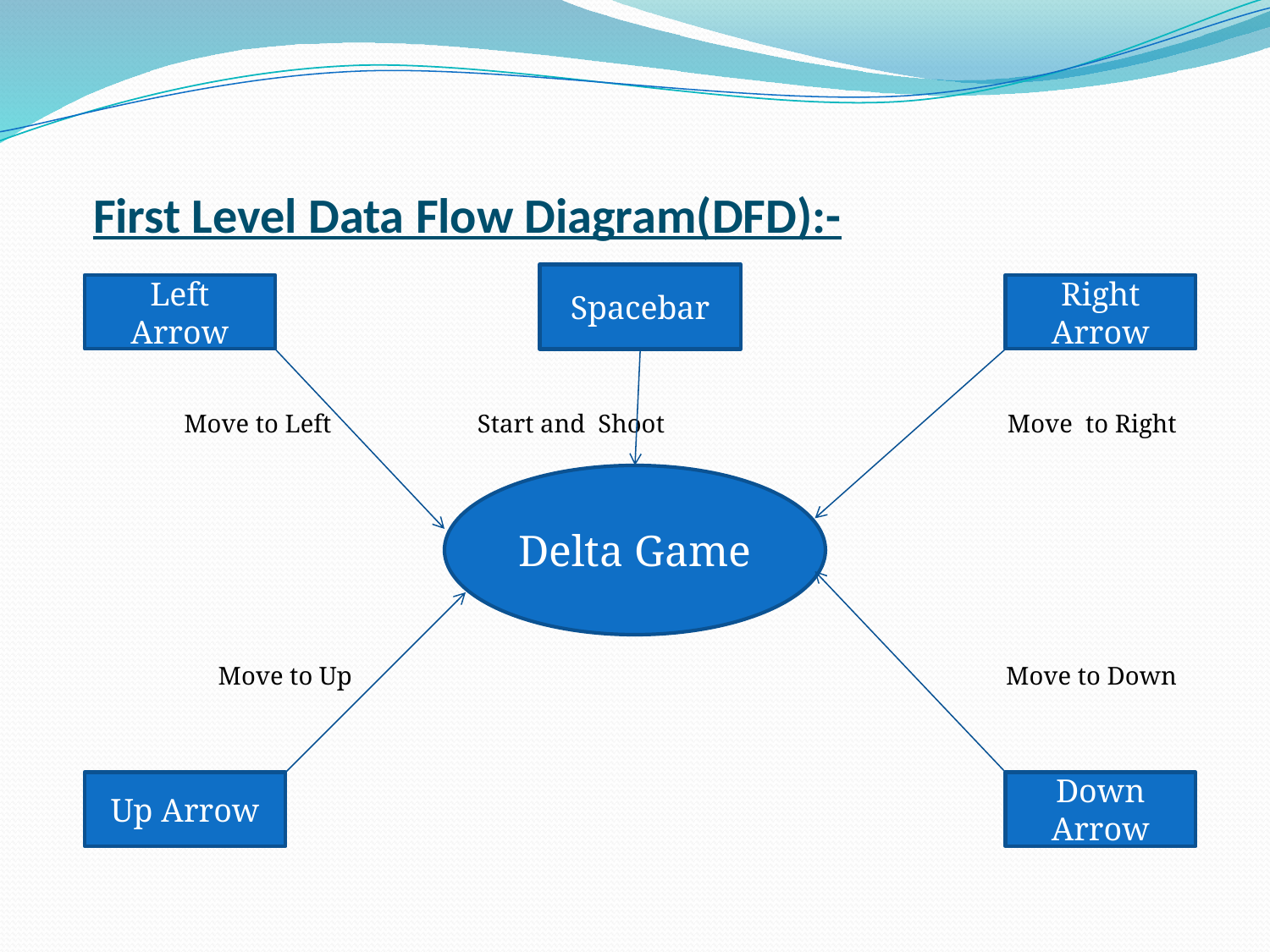

# First Level Data Flow Diagram(DFD):-

                 Move to Left                       Start and  Shoot                                                      Move  to Right

            Move to Up                                                                                                       Move to Down
Spacebar
Left Arrow
Right Arrow
Delta Game
Up Arrow
Down Arrow